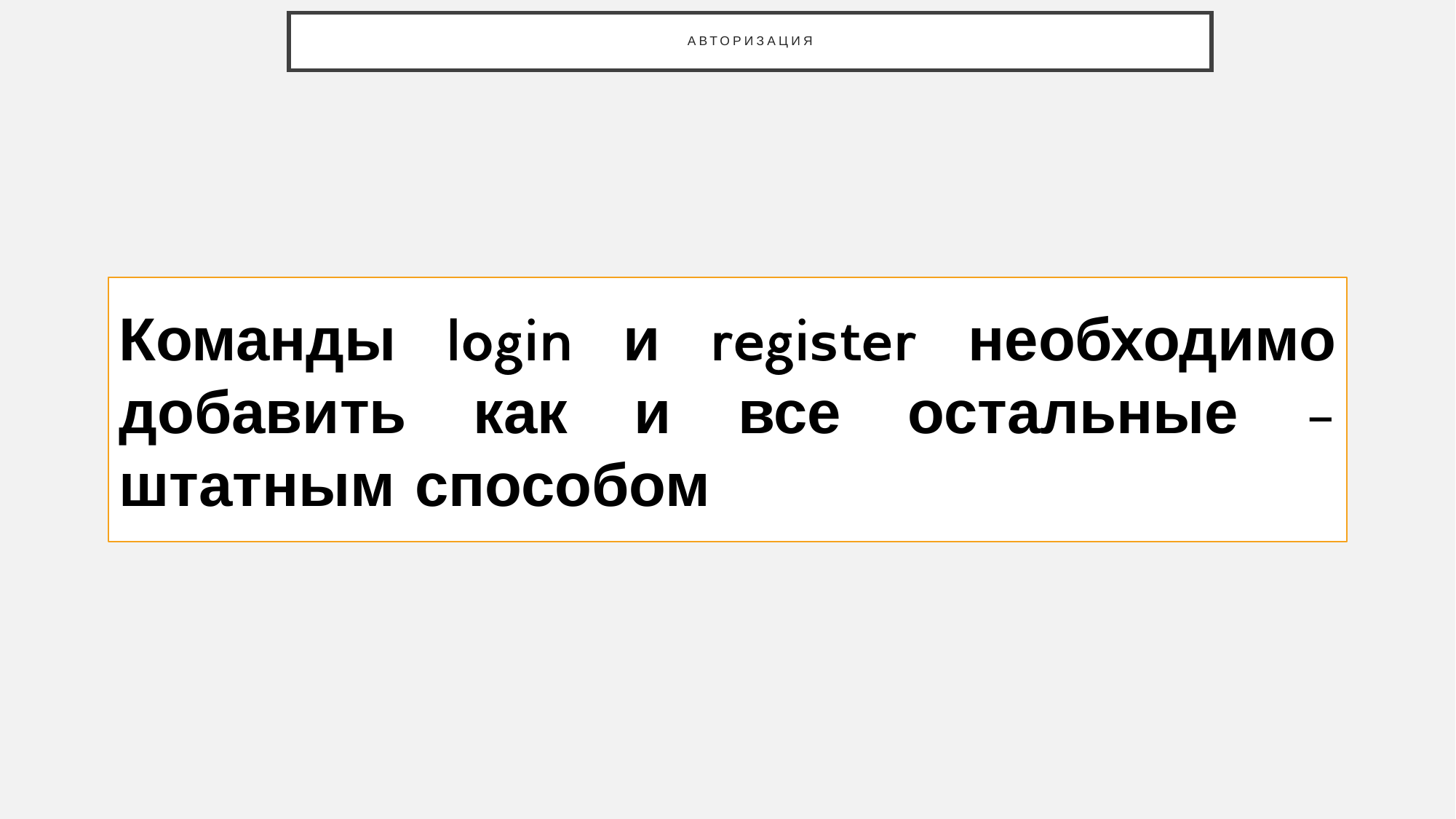

# Авторизация
Команды login и register необходимо добавить как и все остальные – штатным способом